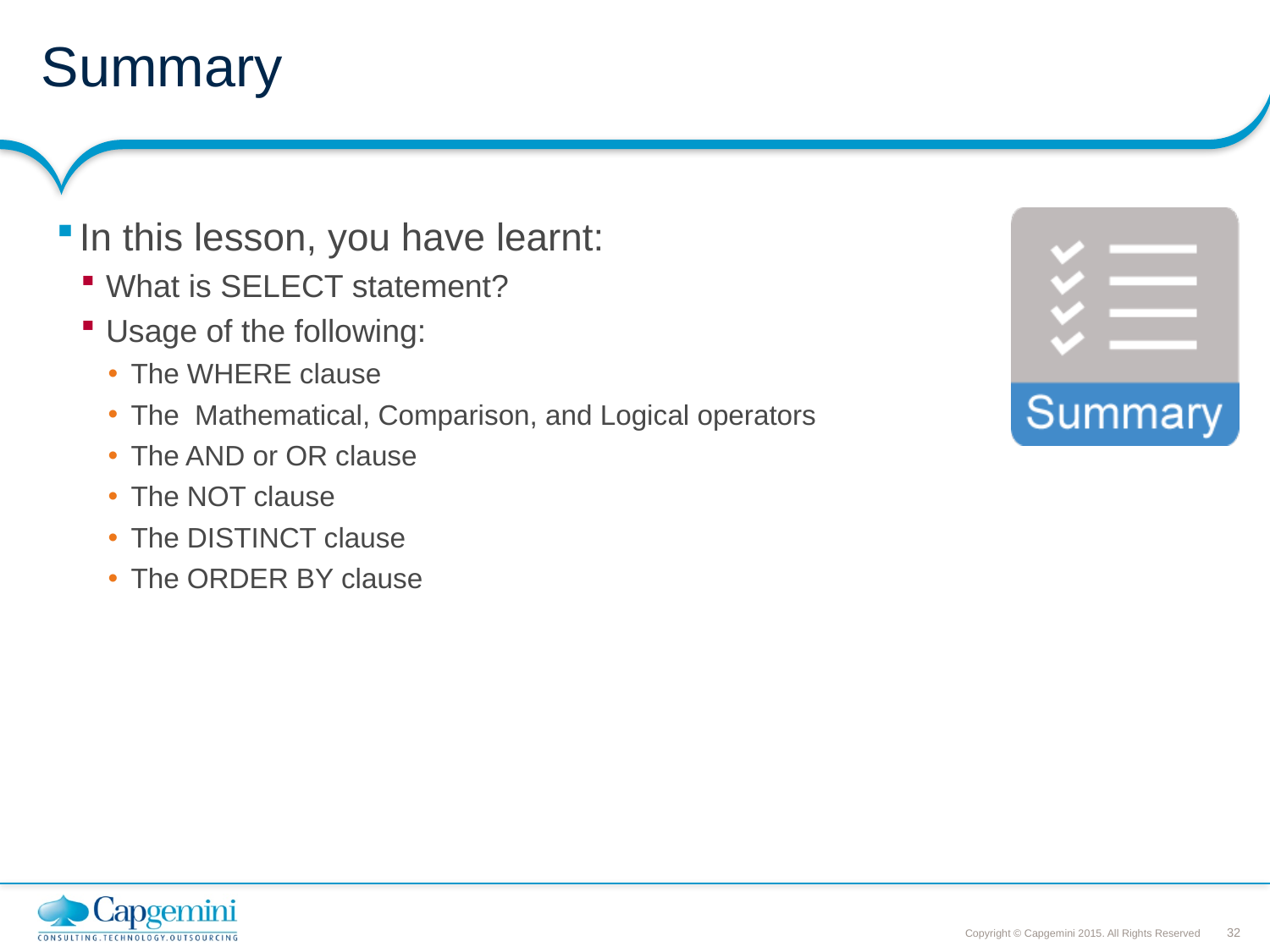

# Summary
In this lesson, you have learnt:
What is SELECT statement?
Usage of the following:
The WHERE clause
The  Mathematical, Comparison, and Logical operators
The AND or OR clause
The NOT clause
The DISTINCT clause
The ORDER BY clause